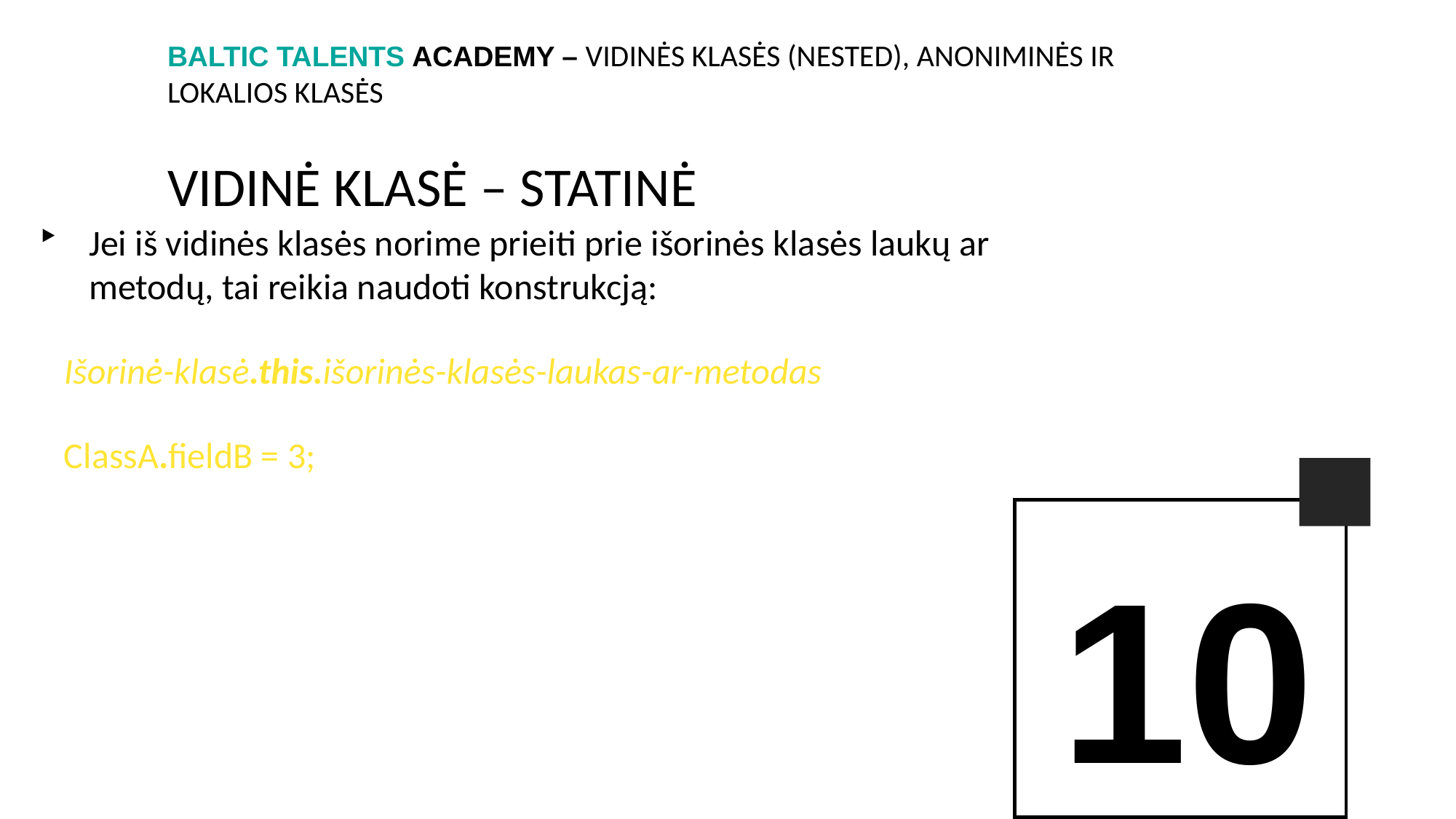

BALTIc TALENTs AcADEMy – Vidinės klasės (nested), anoniminės ir lokalios klasės
vidinė klasė – STATINĖ
Jei iš vidinės klasės norime prieiti prie išorinės klasės laukų ar metodų, tai reikia naudoti konstrukcją:
Išorinė-klasė.this.išorinės-klasės-laukas-ar-metodas
ClassA.fieldB = 3;

10